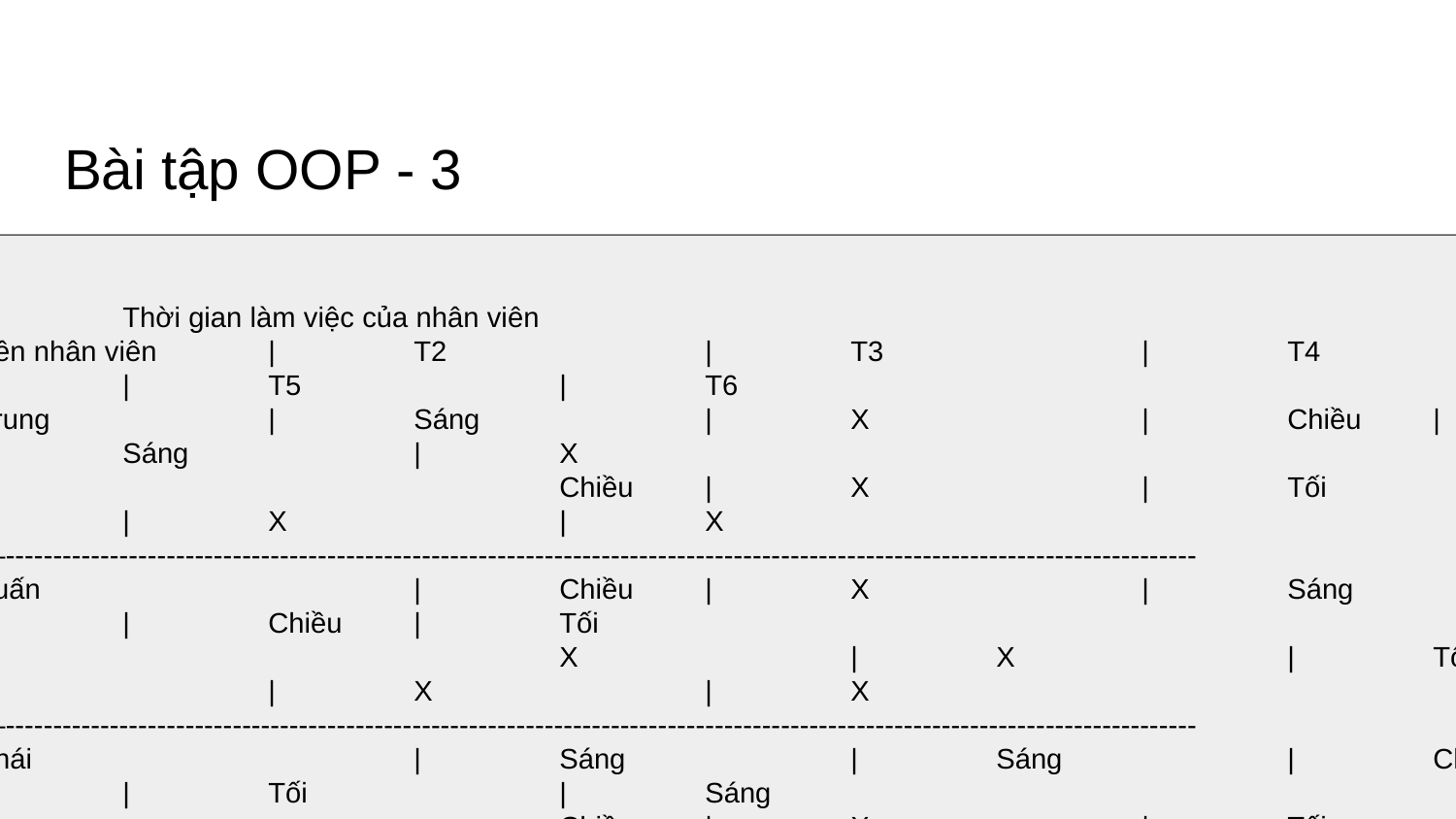

# Bài tập OOP - 3
	Thời gian làm việc của nhân viên
Tên nhân viên	|	T2		|	T3		|	T4		|	T5		|	T6
Trung		|	Sáng		|	X		|	Chiều	|	Sáng		|	X
				Chiều	|	X		|	Tối		|	X		|	X
—------------------------------------------------------------------------------------------------------------------------------
Tuấn			|	Chiều	|	X		|	Sáng		|	Chiều	|	Tối
				X		|	X		|	Tối		|	X		|	X
—------------------------------------------------------------------------------------------------------------------------------
Thái			|	Sáng		|	Sáng		|	Chiều	|	Tối		|	Sáng
				Chiều	|	X		|	Tối		|	X		|	Chiều
—------------------------------------------------------------------------------------------------------------------------------

  0.	Quay lại
Vui lòng nhấn 0 để quay lại: